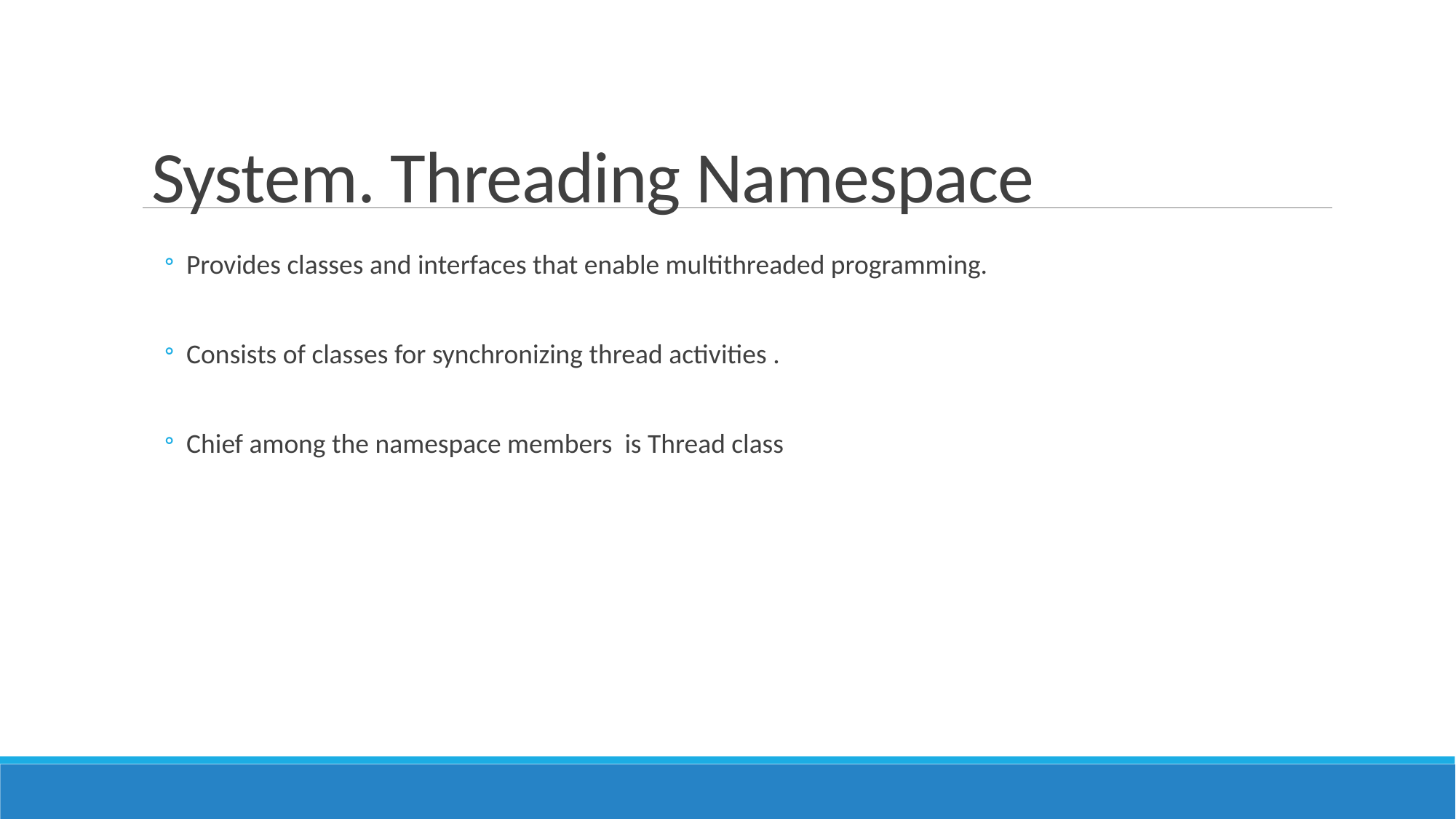

#
System. Threading Namespace
Provides classes and interfaces that enable multithreaded programming.

Consists of classes for synchronizing thread activities .

Chief among the namespace members  is Thread class